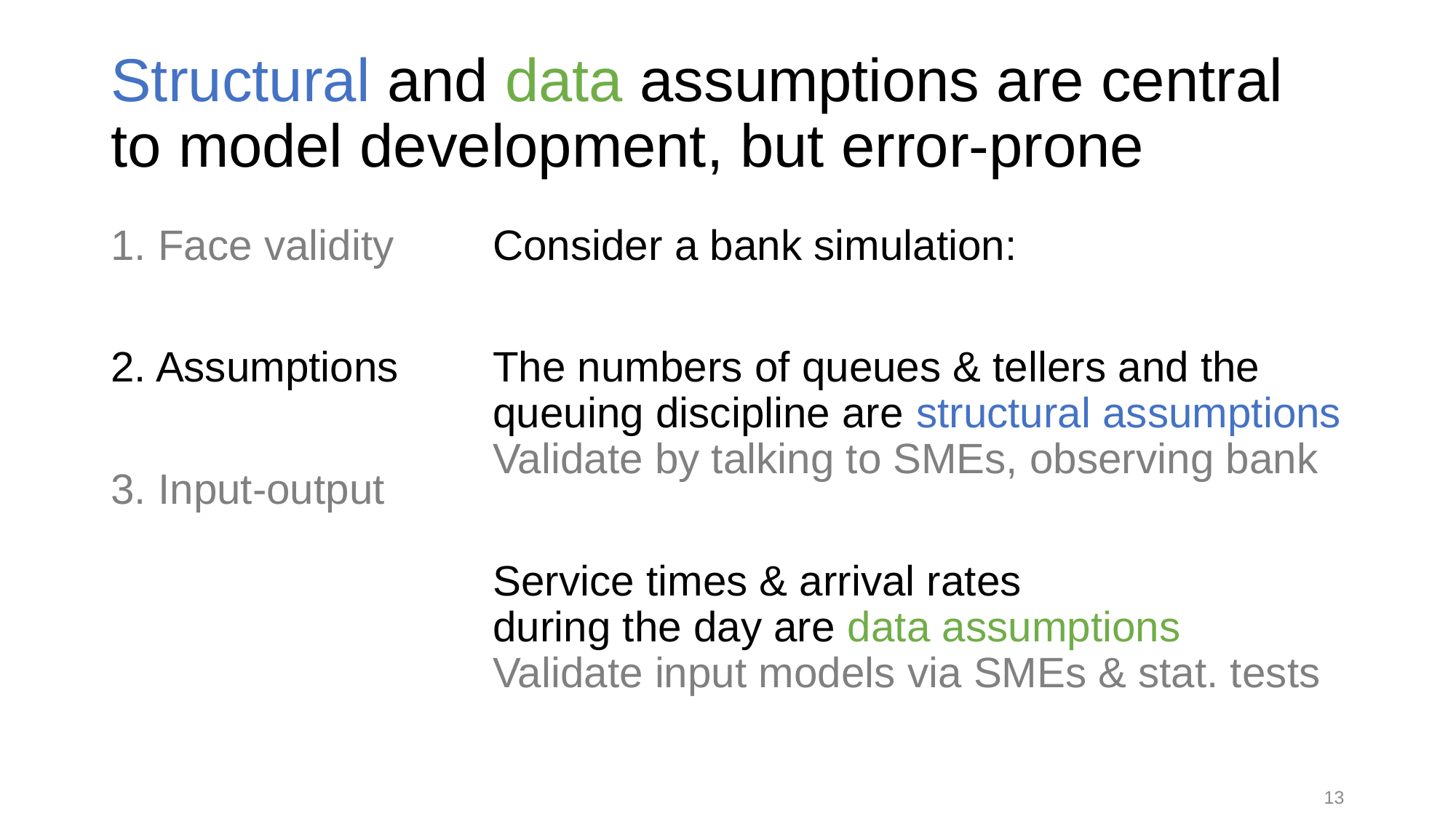

# Structural and data assumptions are central to model development, but error-prone
1. Face validity

2. Assumptions

3. Input-output
Consider a bank simulation:

The numbers of queues & tellers and the queuing discipline are structural assumptions
Validate by talking to SMEs, observing bank

Service times & arrival rates
during the day are data assumptions
Validate input models via SMEs & stat. tests
13